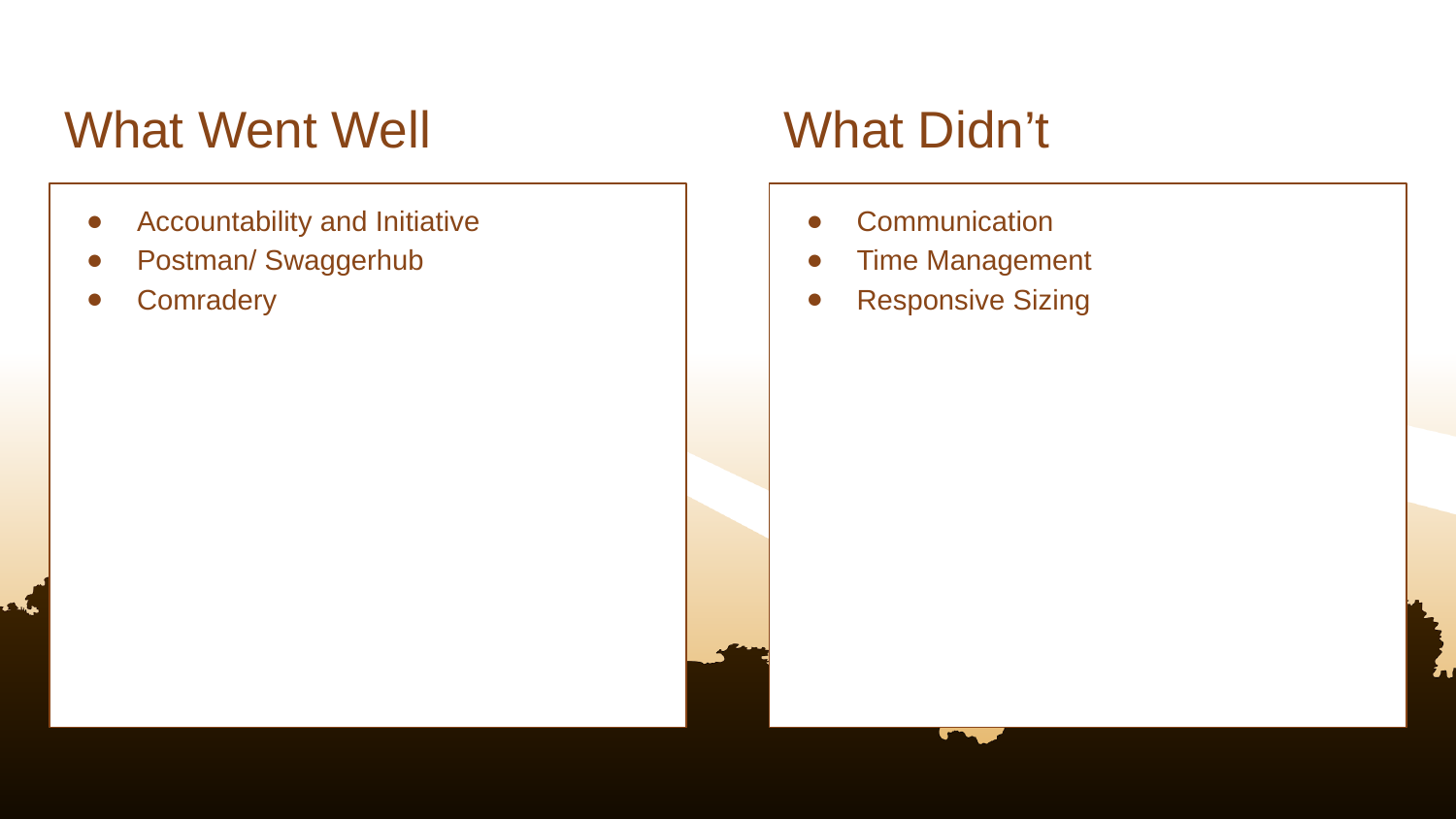

# What Went Well
What Didn’t
Accountability and Initiative
Postman/ Swaggerhub
Comradery
Communication
Time Management
Responsive Sizing